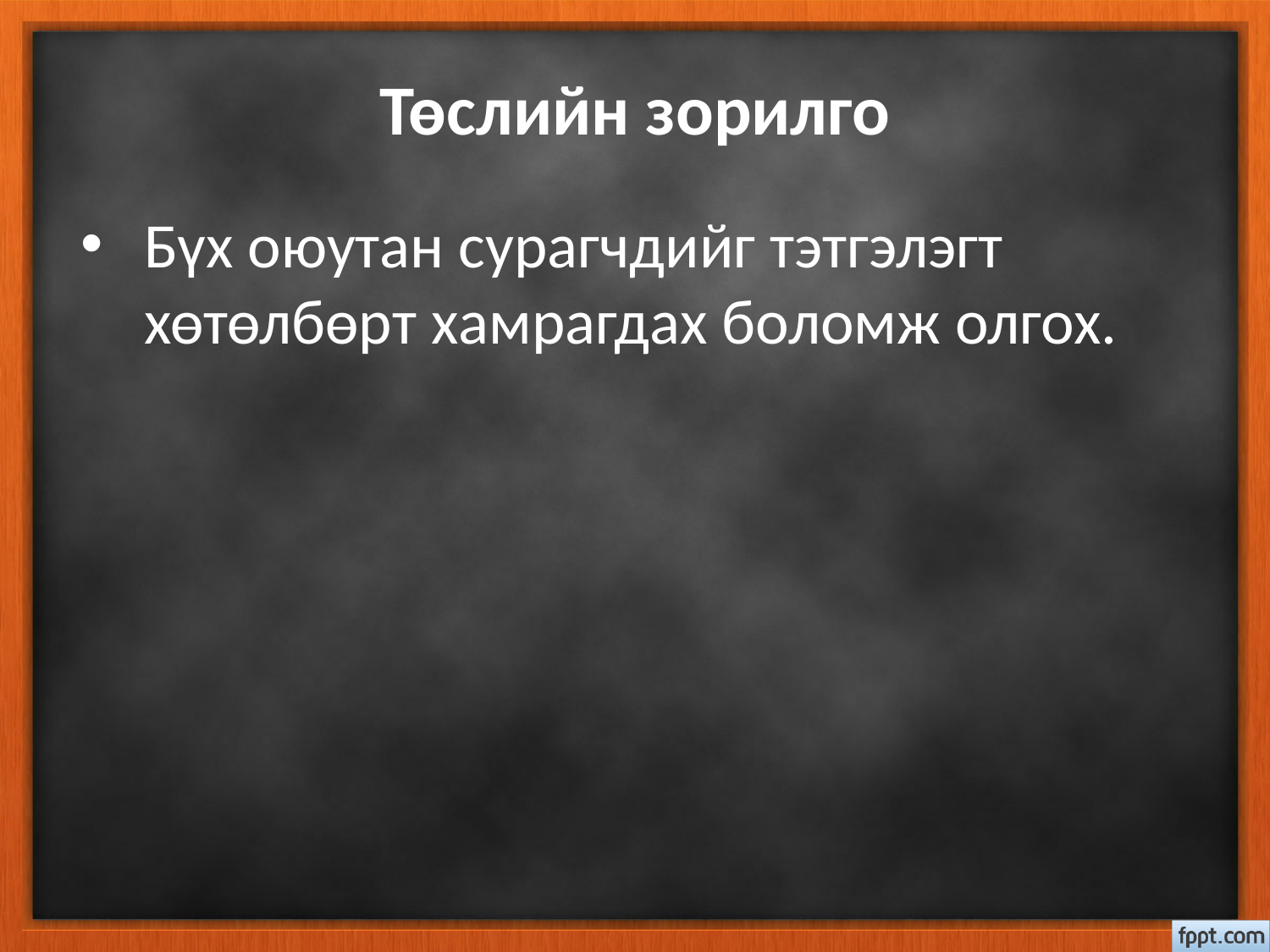

# Төслийн зорилго
Бүх оюутан сурагчдийг тэтгэлэгт  хөтөлбөрт хамрагдах боломж олгох.